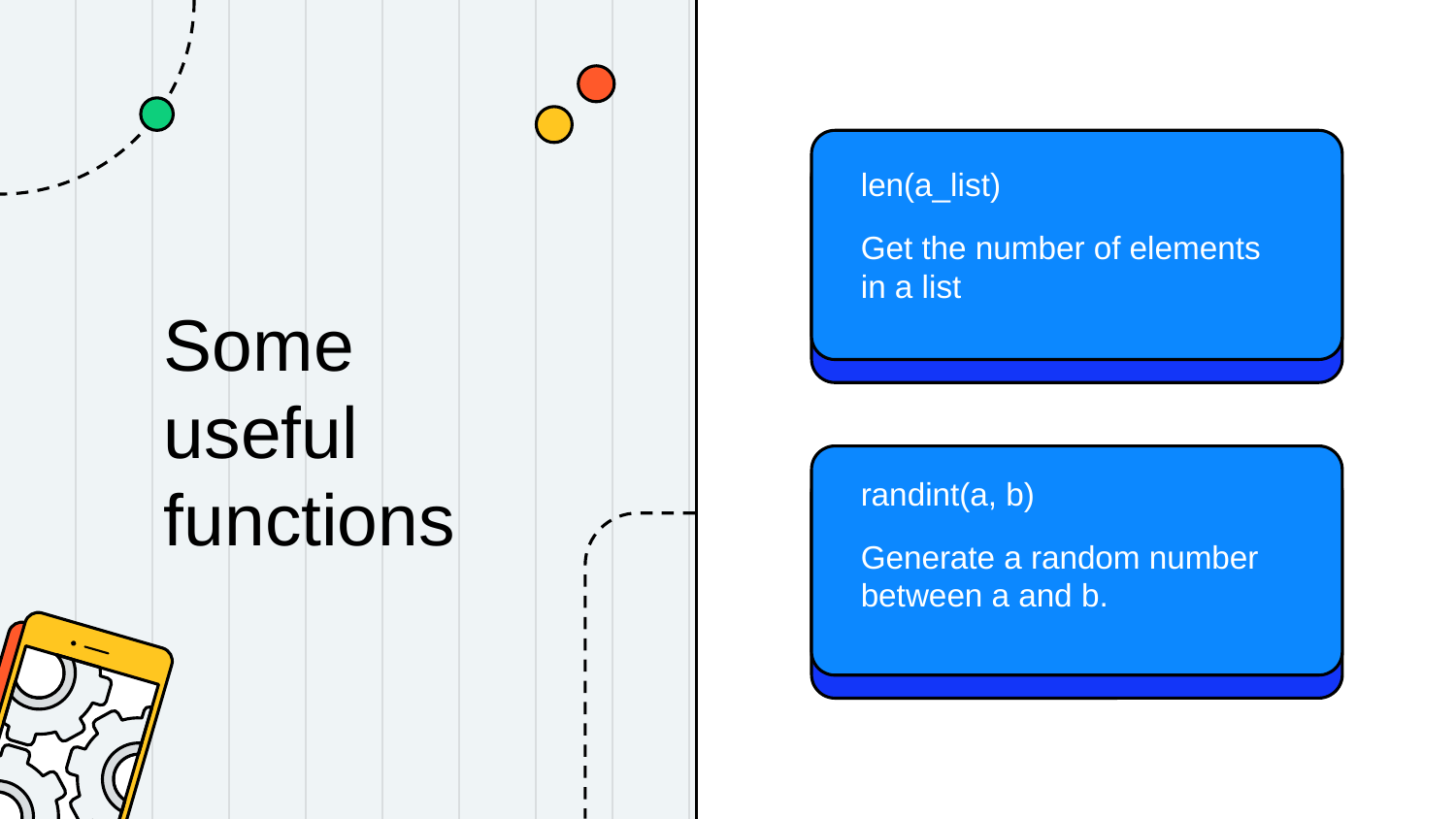

len(a_list)
Get the number of elements in a list
# Some useful functions
randint(a, b)
Generate a random number between a and b.